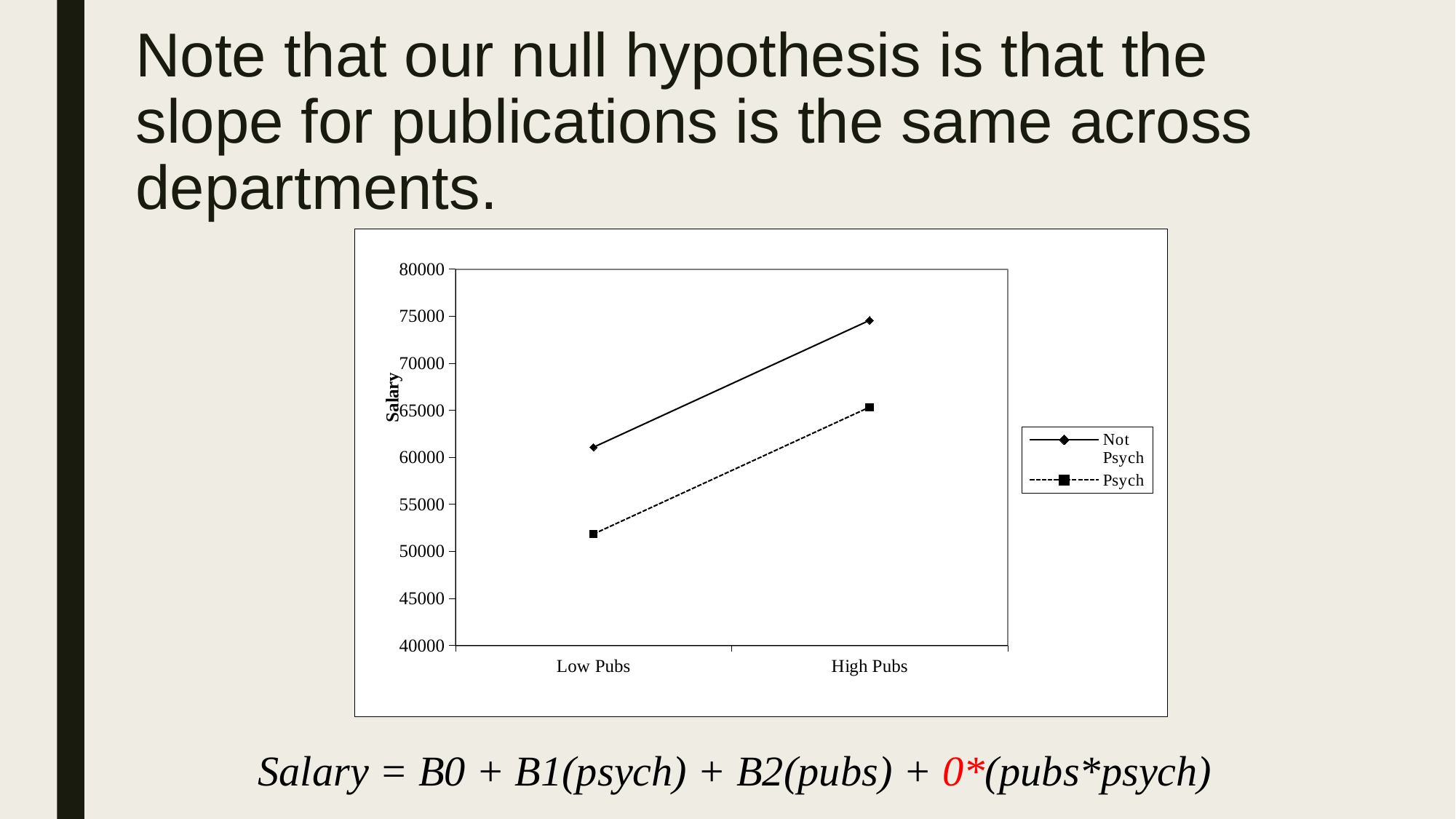

# Note that our null hypothesis is that the slope for publications is the same across departments.

### Chart

| Category | Not Psych | Psych |
|---|---|---|
| Low Pubs | 61065.338 | 51837.238 |
| High Pubs | 74554.8 | 65326.7 |
Salary = B0 + B1(psych) + B2(pubs) + 0*(pubs*psych)